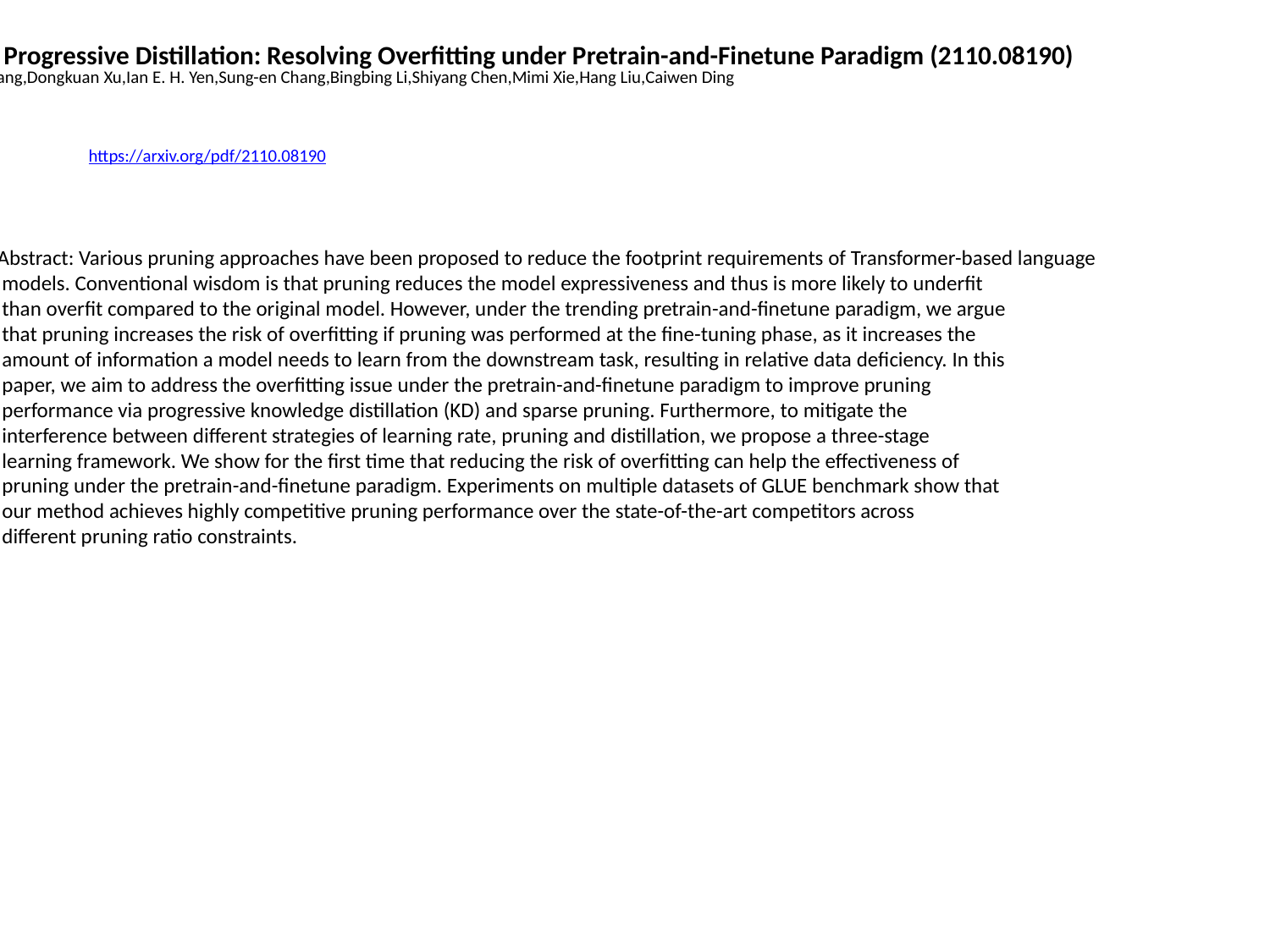

Sparse Progressive Distillation: Resolving Overfitting under Pretrain-and-Finetune Paradigm (2110.08190)
Shaoyi Huang,Dongkuan Xu,Ian E. H. Yen,Sung-en Chang,Bingbing Li,Shiyang Chen,Mimi Xie,Hang Liu,Caiwen Ding

https://arxiv.org/pdf/2110.08190

Abstract: Various pruning approaches have been proposed to reduce the footprint requirements of Transformer-based language
 models. Conventional wisdom is that pruning reduces the model expressiveness and thus is more likely to underfit
 than overfit compared to the original model. However, under the trending pretrain-and-finetune paradigm, we argue
 that pruning increases the risk of overfitting if pruning was performed at the fine-tuning phase, as it increases the
 amount of information a model needs to learn from the downstream task, resulting in relative data deficiency. In this
 paper, we aim to address the overfitting issue under the pretrain-and-finetune paradigm to improve pruning
 performance via progressive knowledge distillation (KD) and sparse pruning. Furthermore, to mitigate the
 interference between different strategies of learning rate, pruning and distillation, we propose a three-stage
 learning framework. We show for the first time that reducing the risk of overfitting can help the effectiveness of
 pruning under the pretrain-and-finetune paradigm. Experiments on multiple datasets of GLUE benchmark show that
 our method achieves highly competitive pruning performance over the state-of-the-art competitors across
 different pruning ratio constraints.